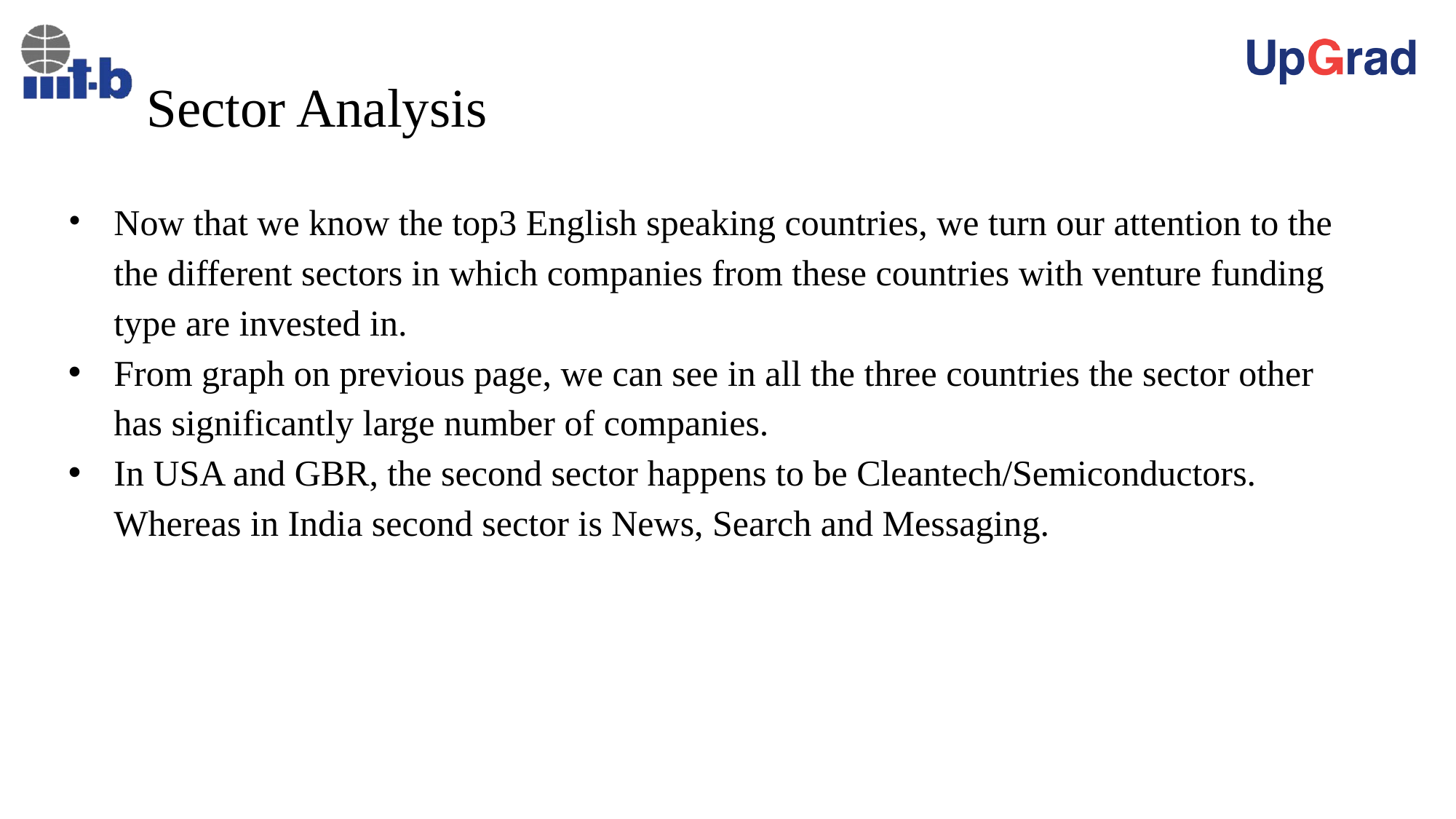

# Sector Analysis
Now that we know the top3 English speaking countries, we turn our attention to the the different sectors in which companies from these countries with venture funding type are invested in.
From graph on previous page, we can see in all the three countries the sector other has significantly large number of companies.
In USA and GBR, the second sector happens to be Cleantech/Semiconductors. Whereas in India second sector is News, Search and Messaging.